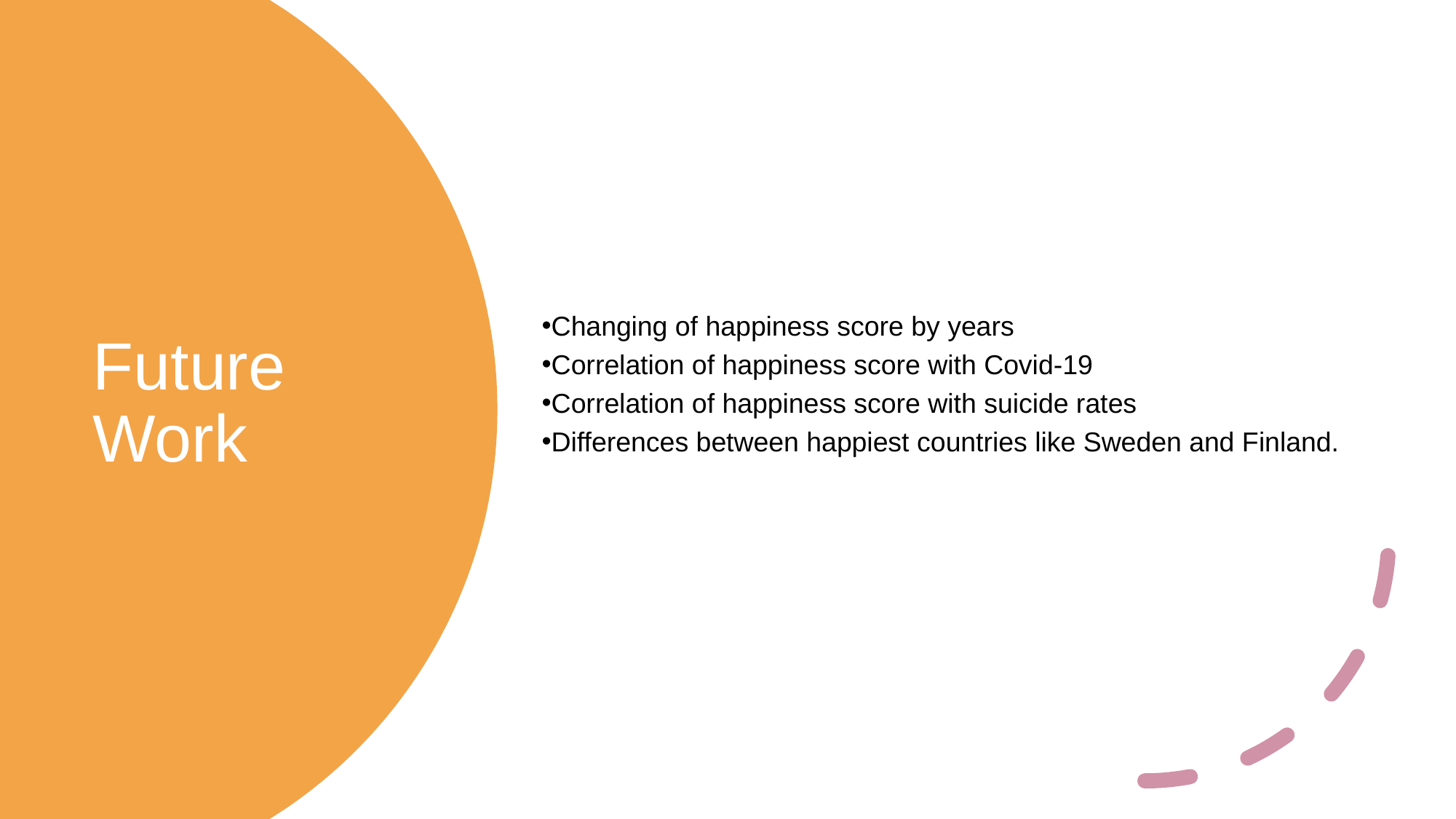

Changing of happiness score by years
Correlation of happiness score with Covid-19
Correlation of happiness score with suicide rates
Differences between happiest countries like Sweden and Finland.

# Future Work